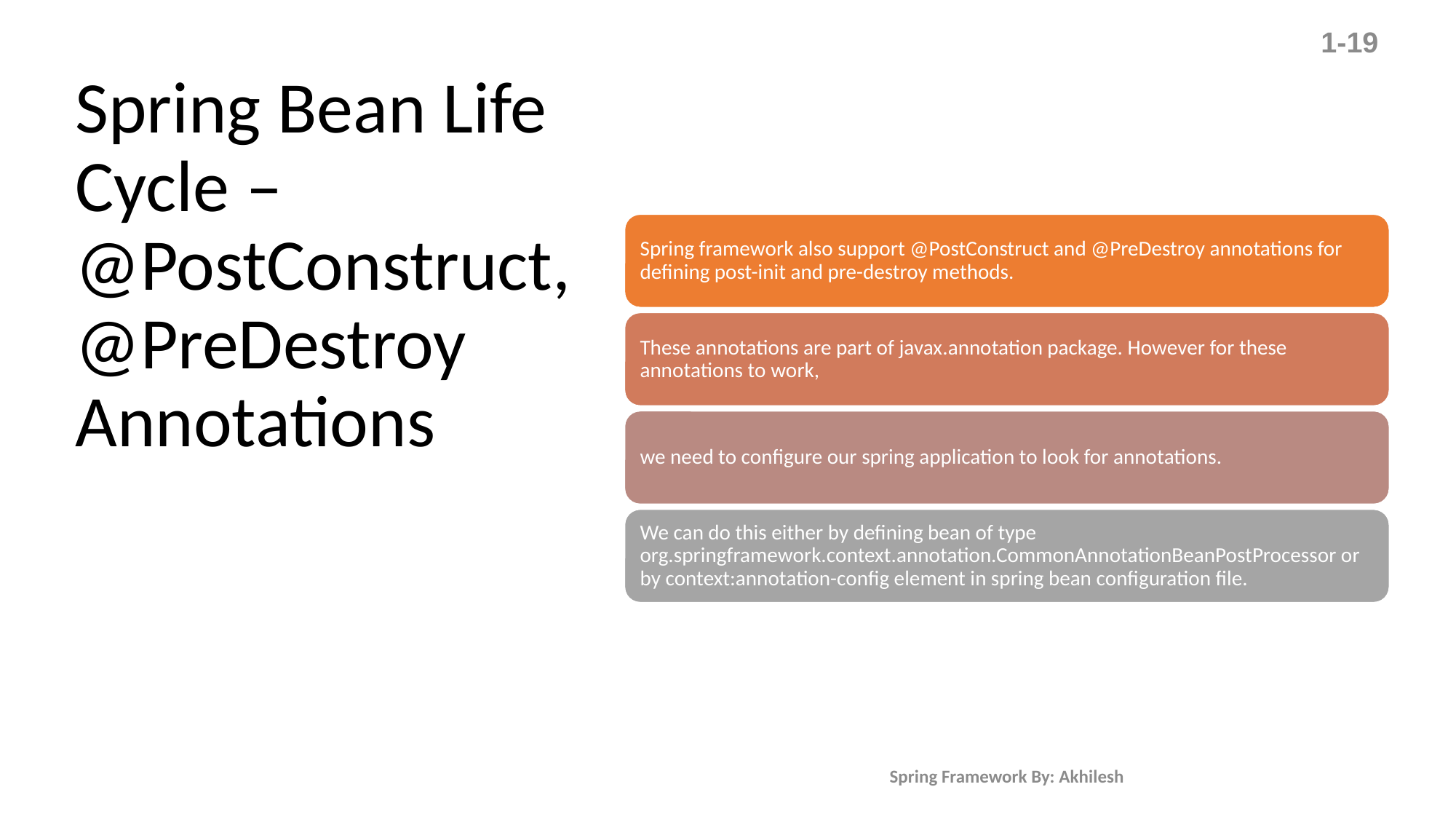

1-19
# Spring Bean Life Cycle – @PostConstruct, @PreDestroy Annotations
Spring framework also support @PostConstruct and @PreDestroy annotations for defining post-init and pre-destroy methods.
These annotations are part of javax.annotation package. However for these annotations to work,
we need to configure our spring application to look for annotations.
We can do this either by defining bean of type org.springframework.context.annotation.CommonAnnotationBeanPostProcessor or by context:annotation-config element in spring bean configuration file.
Spring Framework By: Akhilesh